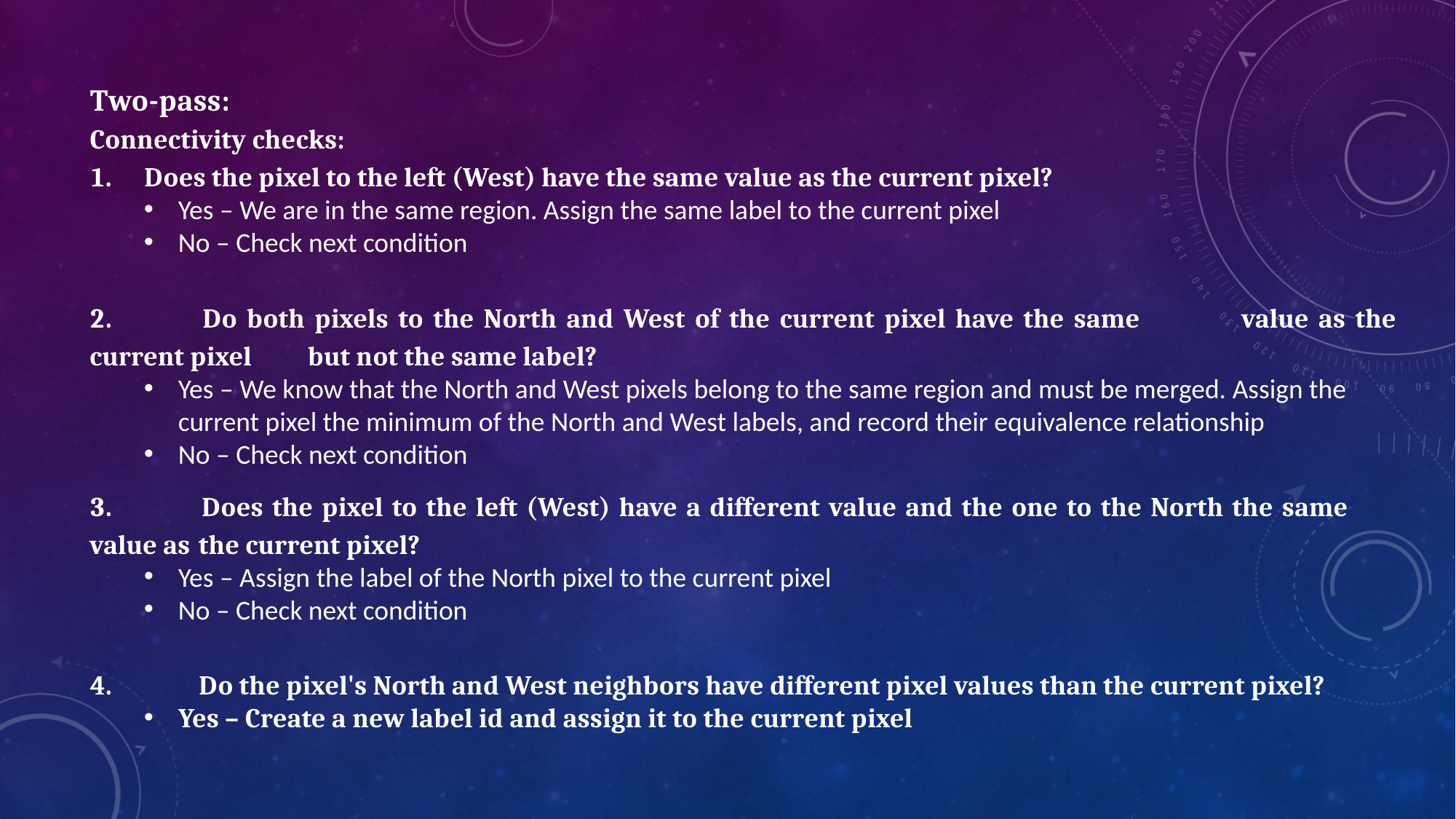

Two-pass:
Connectivity checks:
Does the pixel to the left (West) have the same value as the current pixel?
Yes – We are in the same region. Assign the same label to the current pixel
No – Check next condition

2. 	Do both pixels to the North and West of the current pixel have the same 	value as the current pixel 	but not the same label?
Yes – We know that the North and West pixels belong to the same region and must be merged. Assign the 	current pixel the minimum of the North and West labels, and record their equivalence relationship
No – Check next condition
3. 	Does the pixel to the left (West) have a different value and the one to the North the same value as 	the current pixel?
Yes – Assign the label of the North pixel to the current pixel
No – Check next condition

4.	Do the pixel's North and West neighbors have different pixel values than the current pixel?
Yes – Create a new label id and assign it to the current pixel